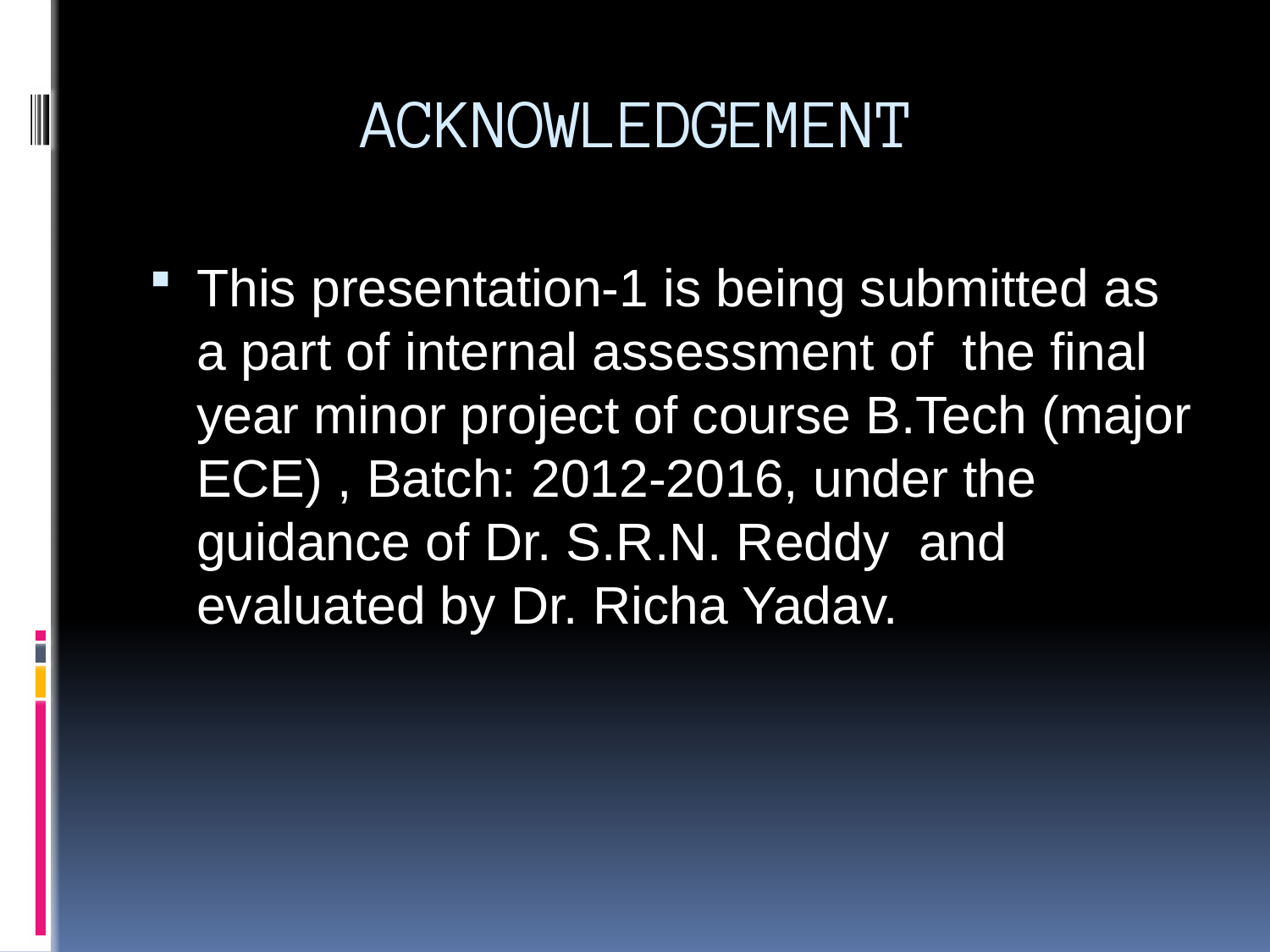

# ACKNOWLEDGEMENT
This presentation-1 is being submitted as a part of internal assessment of  the final year minor project of course B.Tech (major ECE) , Batch: 2012-2016, under the guidance of Dr. S.R.N. Reddy  and  evaluated by Dr. Richa Yadav.